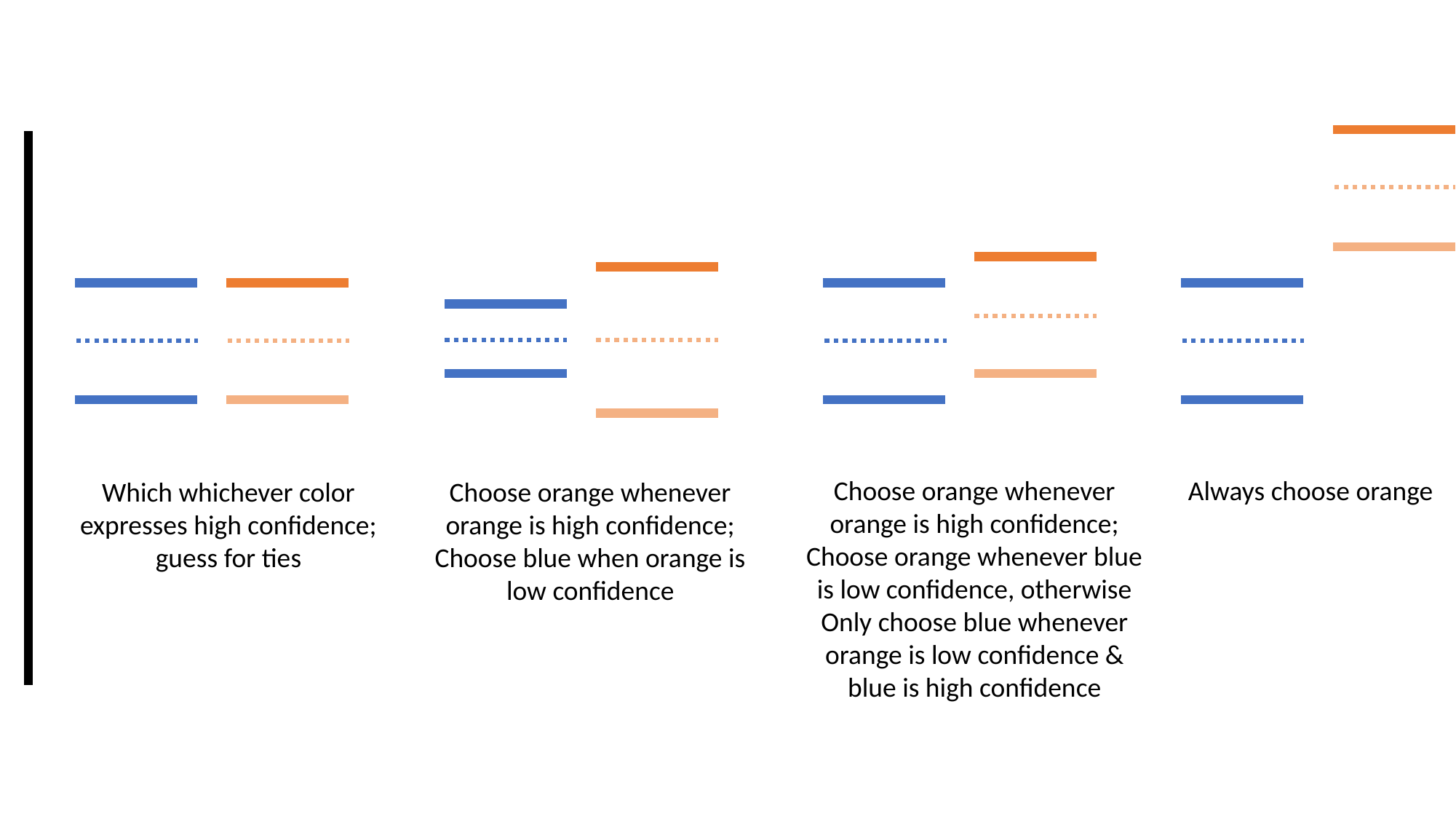

Choose orange whenever orange is high confidence;
Choose orange whenever blue is low confidence, otherwise
Only choose blue whenever orange is low confidence & blue is high confidence
Always choose orange
Which whichever color expresses high confidence; guess for ties
Choose orange whenever orange is high confidence;
Choose blue when orange is low confidence